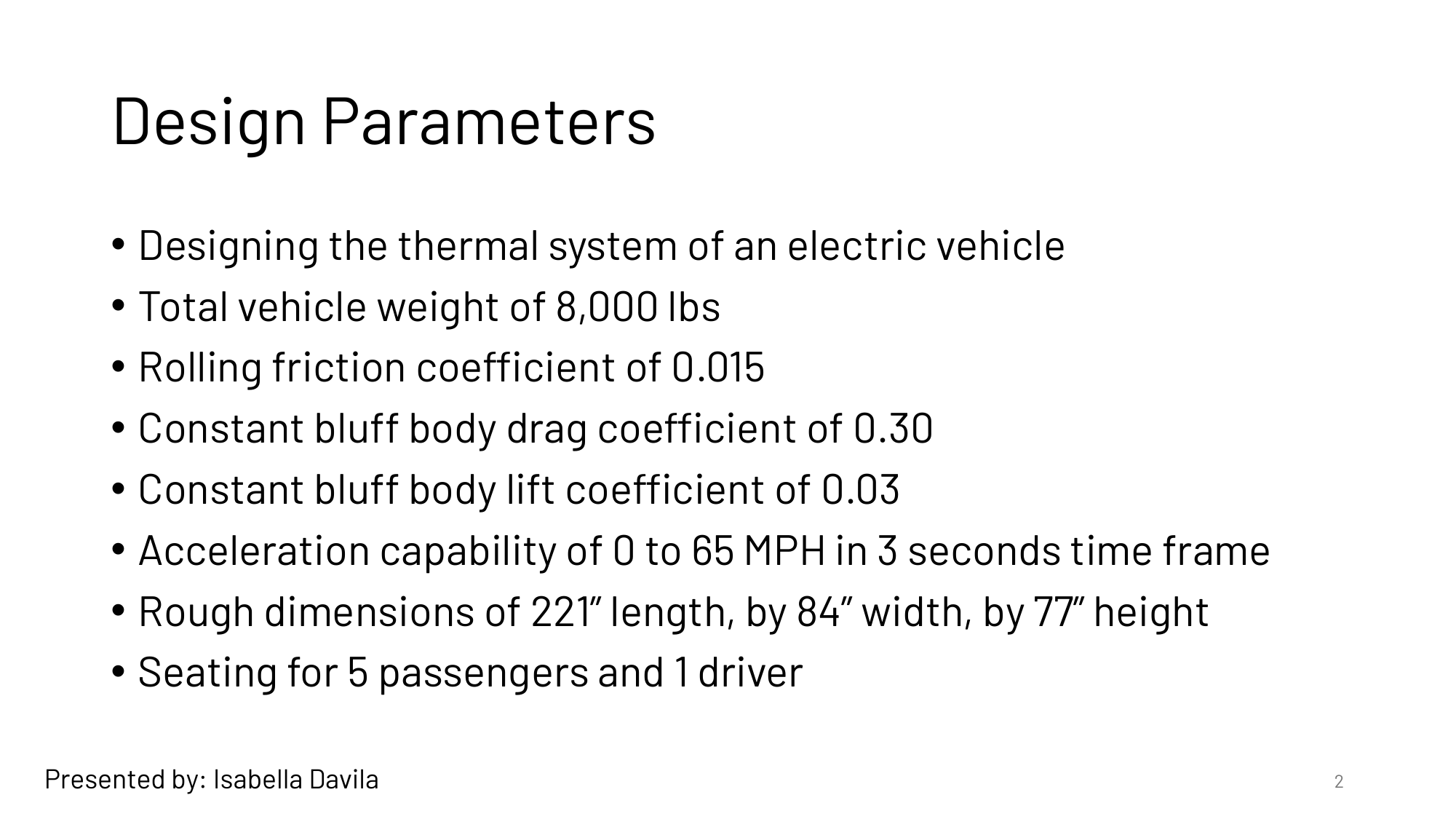

# Design Parameters
Designing the thermal system of an electric vehicle
Total vehicle weight of 8,000 lbs
Rolling friction coefficient of 0.015
Constant bluff body drag coefficient of 0.30
Constant bluff body lift coefficient of 0.03
Acceleration capability of 0 to 65 MPH in 3 seconds time frame
Rough dimensions of 221” length, by 84” width, by 77” height
Seating for 5 passengers and 1 driver
Presented by: Isabella Davila
2